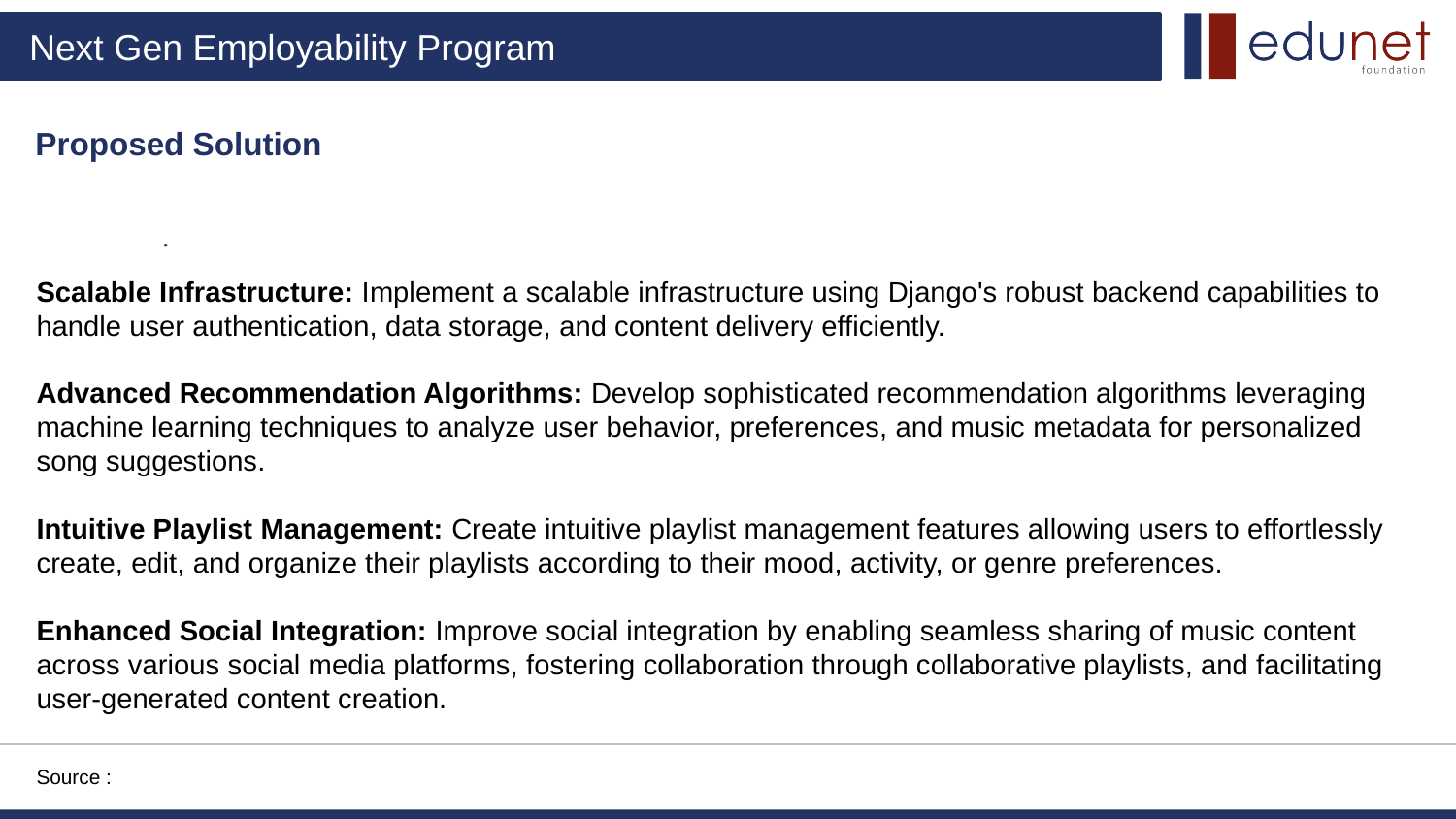

Proposed Solution
.
Scalable Infrastructure: Implement a scalable infrastructure using Django's robust backend capabilities to handle user authentication, data storage, and content delivery efficiently.

Advanced Recommendation Algorithms: Develop sophisticated recommendation algorithms leveraging machine learning techniques to analyze user behavior, preferences, and music metadata for personalized song suggestions.

Intuitive Playlist Management: Create intuitive playlist management features allowing users to effortlessly create, edit, and organize their playlists according to their mood, activity, or genre preferences.

Enhanced Social Integration: Improve social integration by enabling seamless sharing of music content across various social media platforms, fostering collaboration through collaborative playlists, and facilitating user-generated content creation.
Source :